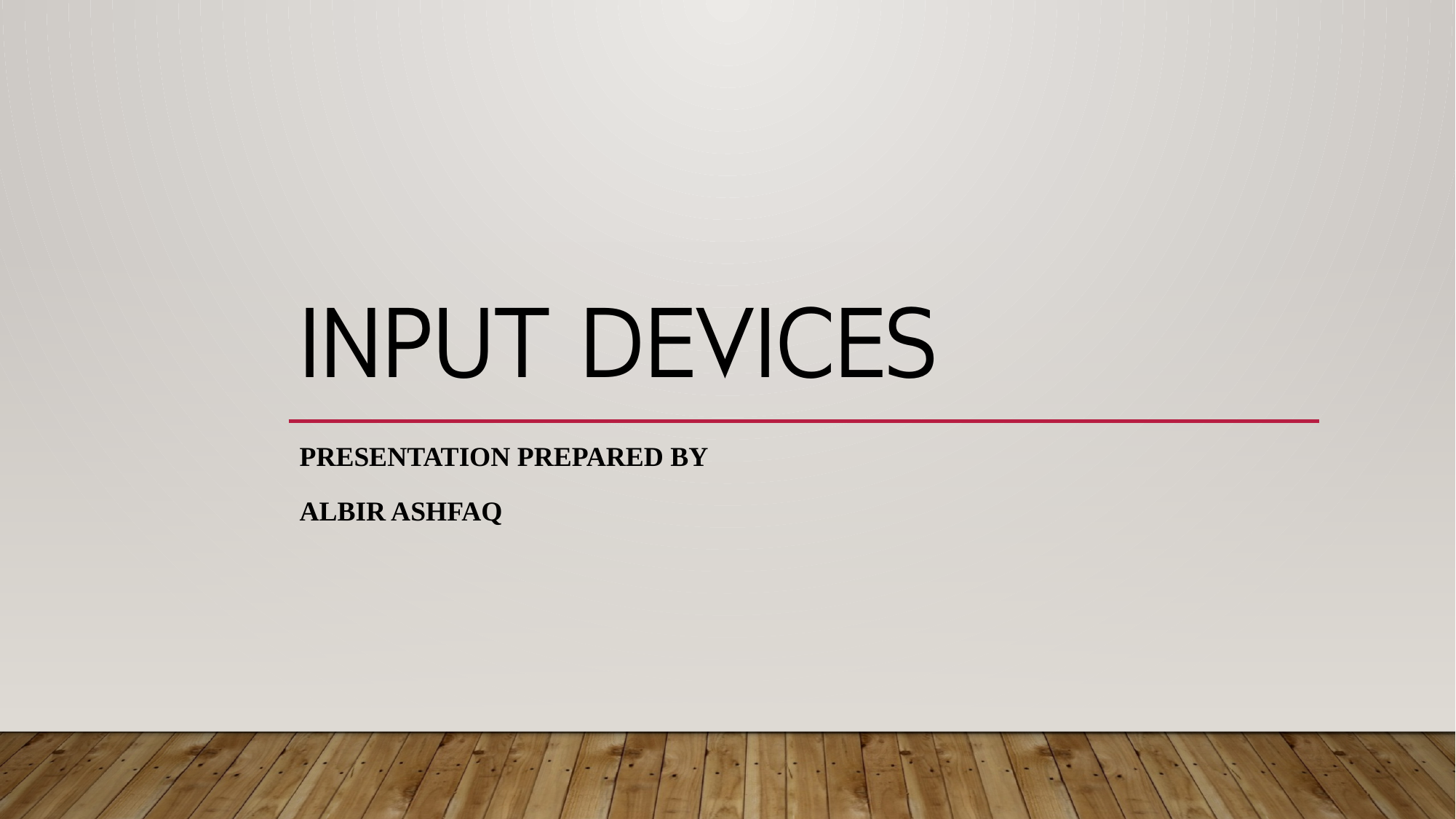

# INPUT DEVICES
PRESENTATION PREPARED BY
ALBIR ASHFAQ